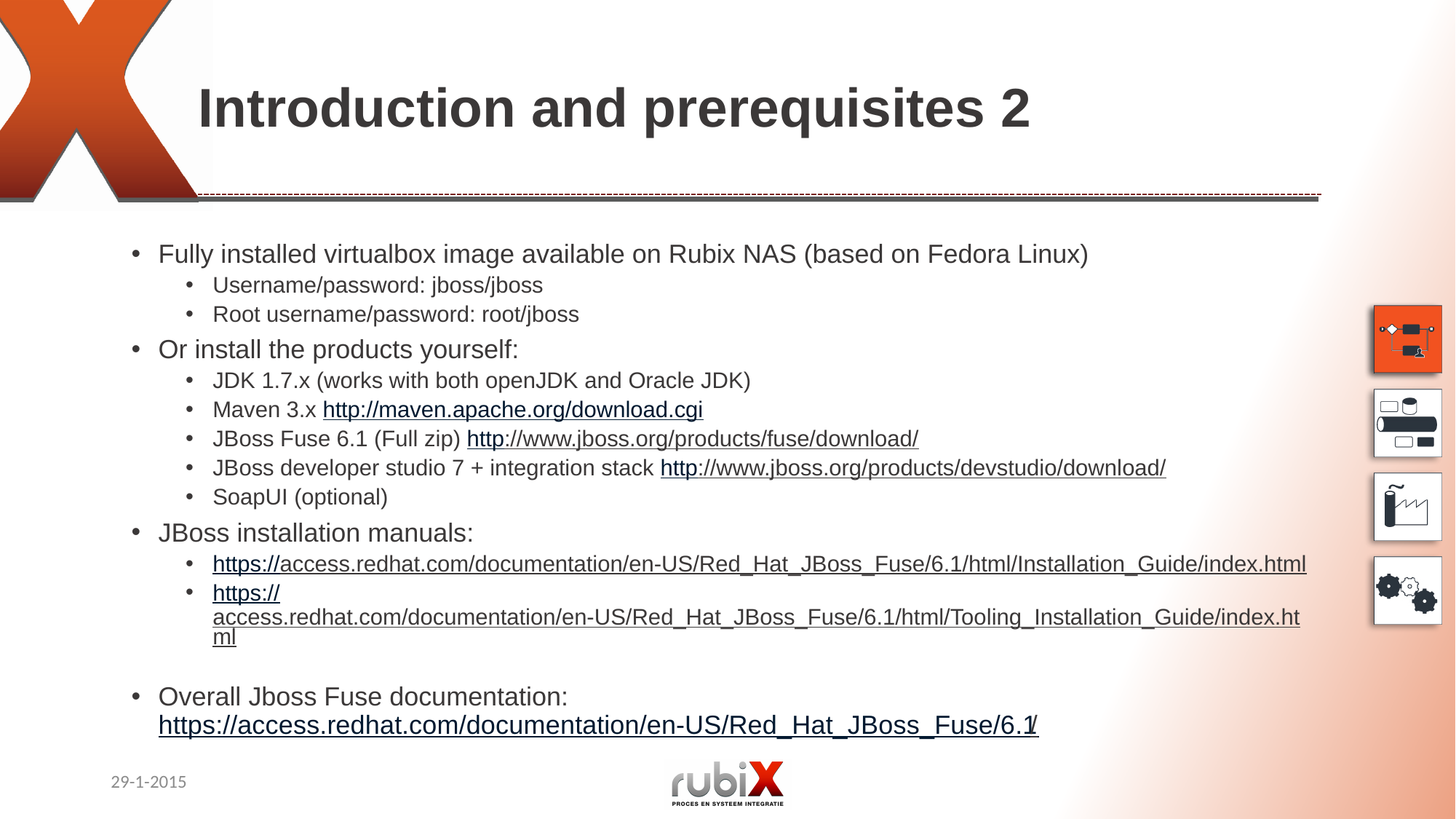

# Introduction and prerequisites 2
Fully installed virtualbox image available on Rubix NAS (based on Fedora Linux)
Username/password: jboss/jboss
Root username/password: root/jboss
Or install the products yourself:
JDK 1.7.x (works with both openJDK and Oracle JDK)
Maven 3.x http://maven.apache.org/download.cgi
JBoss Fuse 6.1 (Full zip) http://www.jboss.org/products/fuse/download/
JBoss developer studio 7 + integration stack http://www.jboss.org/products/devstudio/download/
SoapUI (optional)
JBoss installation manuals:
https://access.redhat.com/documentation/en-US/Red_Hat_JBoss_Fuse/6.1/html/Installation_Guide/index.html
https://access.redhat.com/documentation/en-US/Red_Hat_JBoss_Fuse/6.1/html/Tooling_Installation_Guide/index.html
Overall Jboss Fuse documentation: https://access.redhat.com/documentation/en-US/Red_Hat_JBoss_Fuse/6.1/

29-1-2015